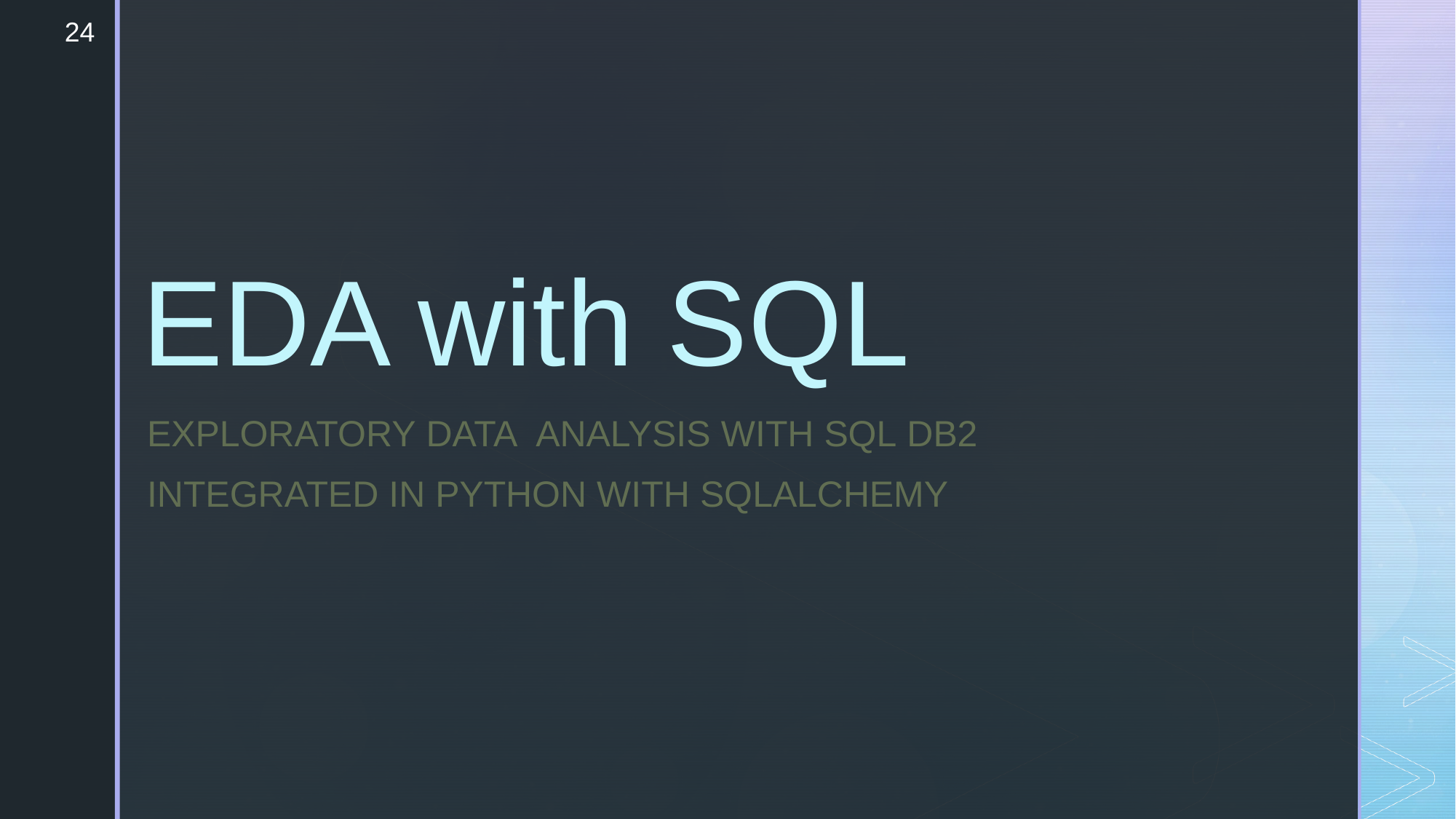

24
EDA with SQL
EXPLORATORY DATA  ANALYSIS WITH SQL DB2
INTEGRATED IN PYTHON WITH SQLALCHEMY